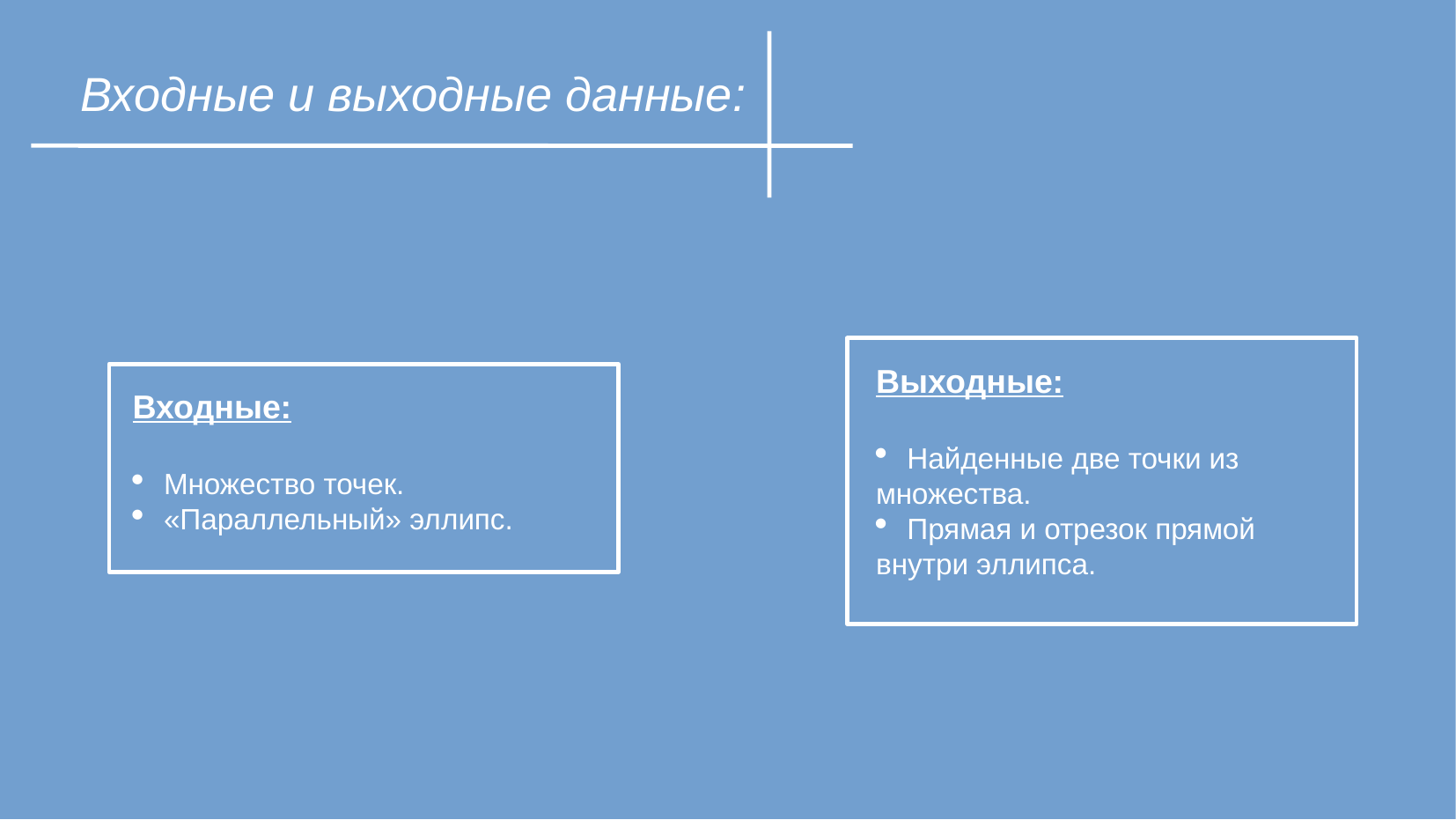

Входные и выходные данные:

Выходные:

Найденные две точки из
множества.
Прямая и отрезок прямой
внутри эллипса.

Входные:

Множество точек.
«Параллельный» эллипс.